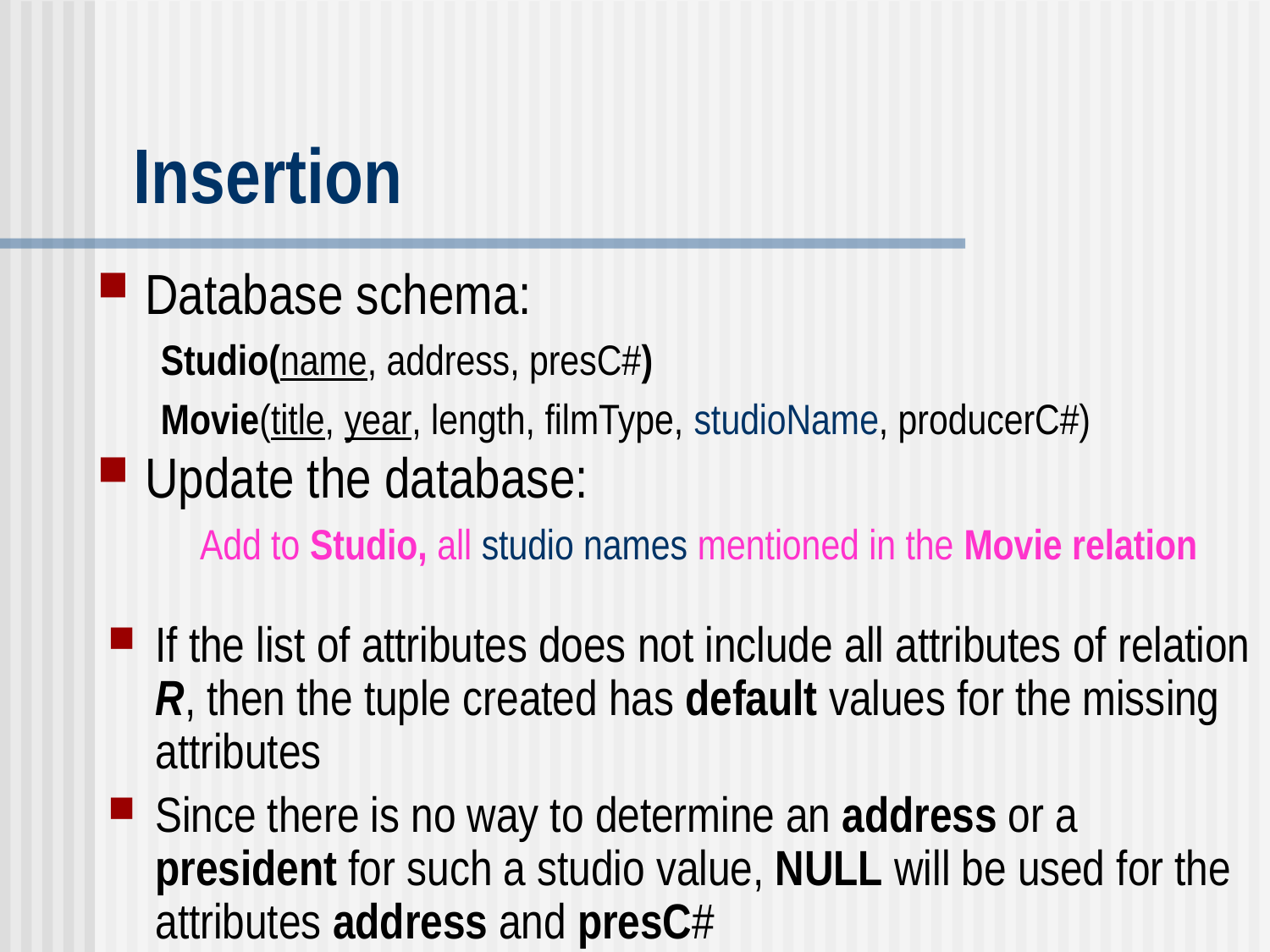

# Insertion
Database schema:
Studio(name, address, presC#)
Movie(title, year, length, filmType, studioName, producerC#)
Update the database:
    Add to Studio, all studio names mentioned in the Movie relation
If the list of attributes does not include all attributes of relation R, then the tuple created has default values for the missing attributes
Since there is no way to determine an address or a president for such a studio value, NULL will be used for the attributes address and presC#